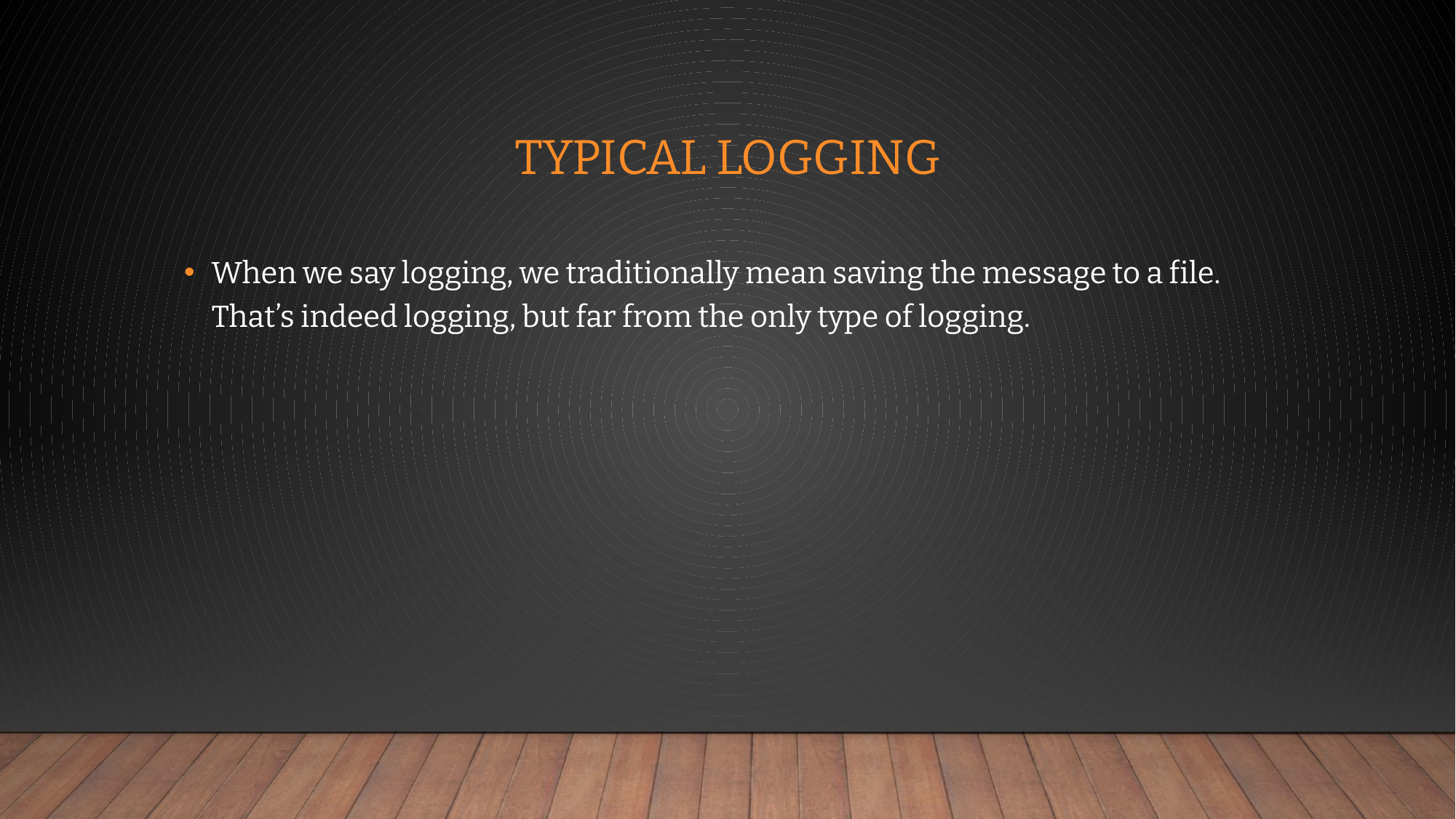

# Typical logging
When we say logging, we traditionally mean saving the message to a file. That’s indeed logging, but far from the only type of logging.